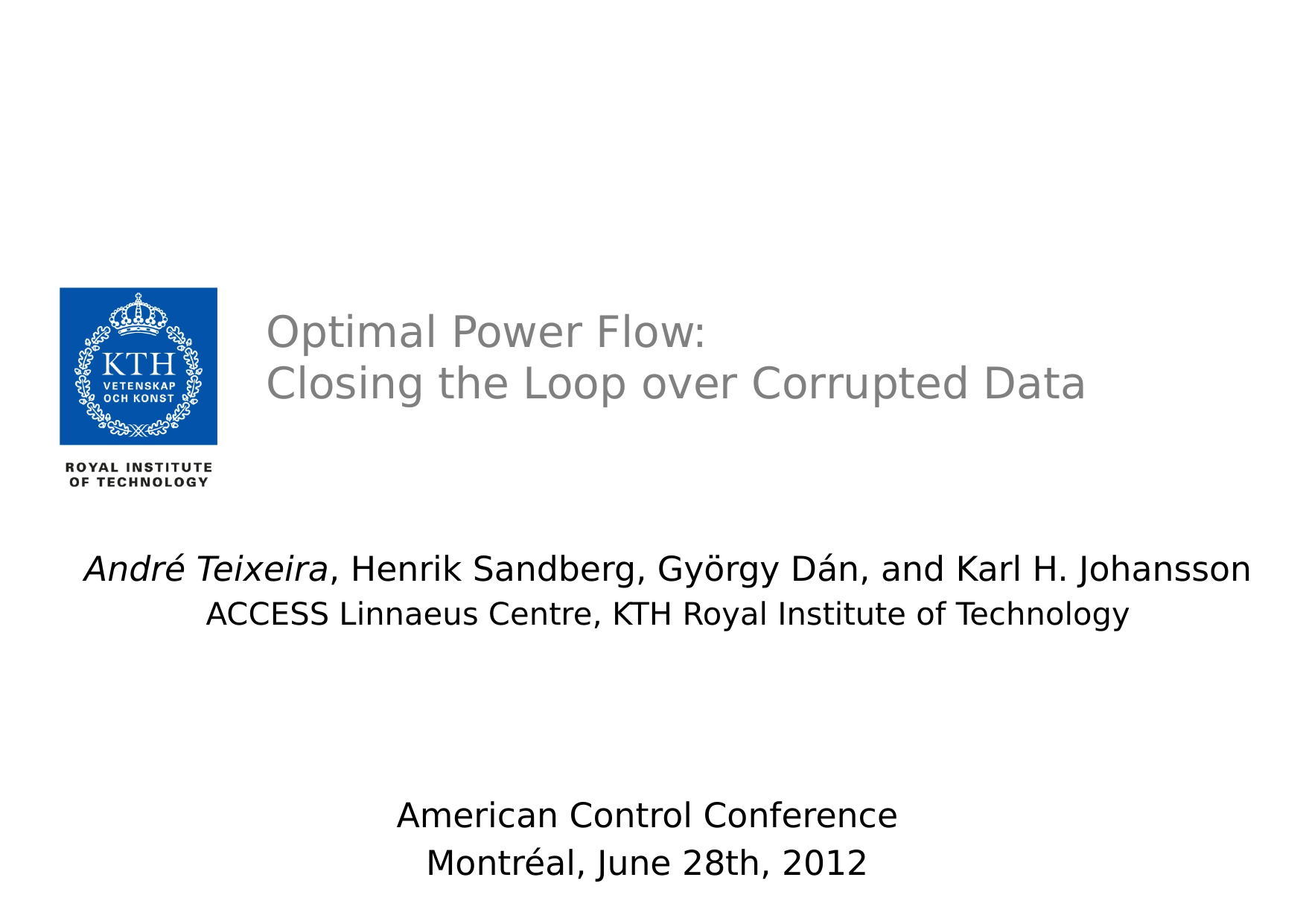

# Optimal Power Flow: Closing the Loop over Corrupted Data
André Teixeira, Henrik Sandberg, György Dán, and Karl H. Johansson
ACCESS Linnaeus Centre, KTH Royal Institute of Technology

American Control Conference
Montréal, June 28th, 2012